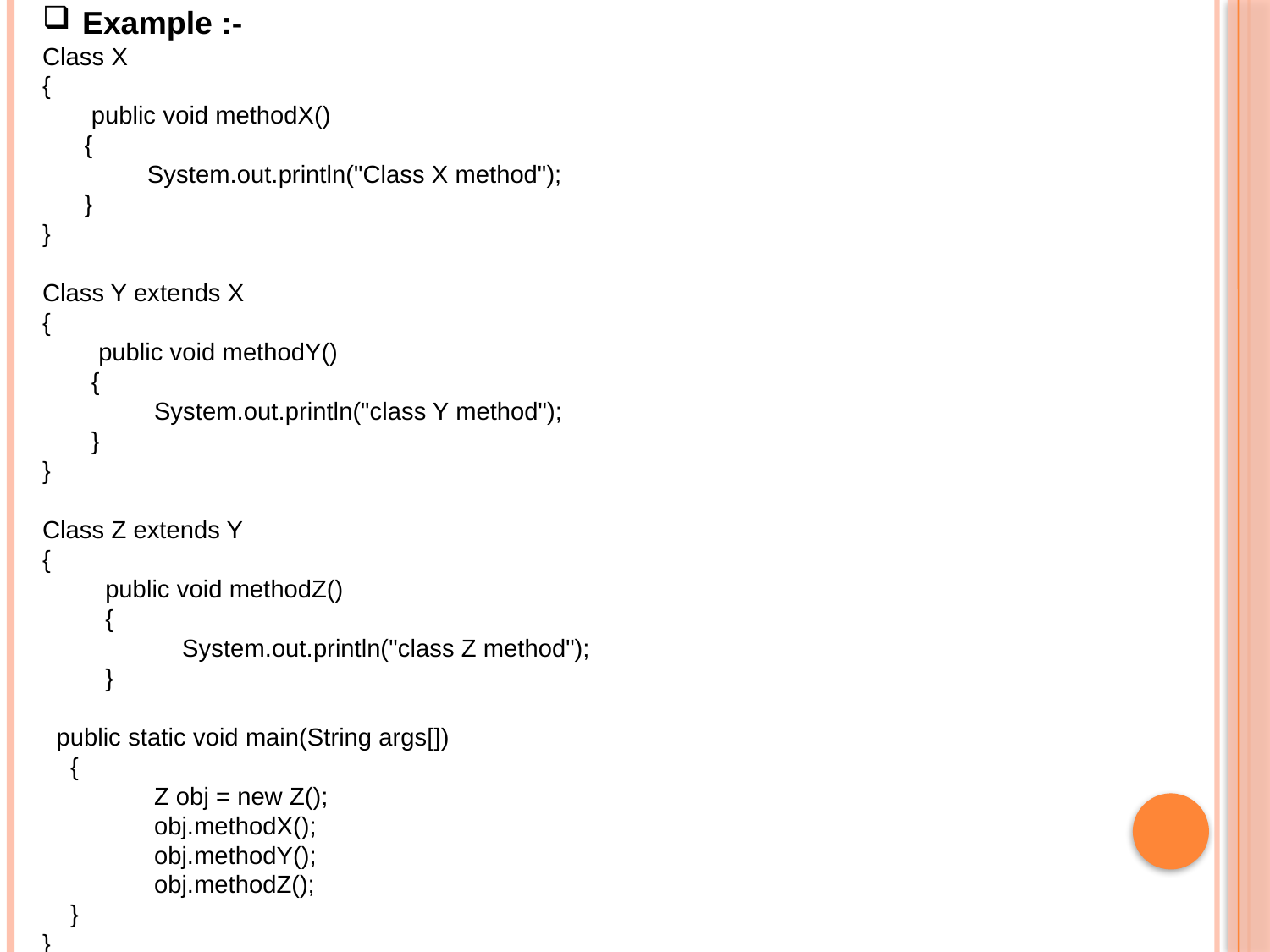

Example :-
Class X
{
       public void methodX()
      {
               System.out.println("Class X method");
      }
}

Class Y extends X
{
        public void methodY()
       {
                System.out.println("class Y method");
       }
}

Class Z extends Y
{
         public void methodZ()
         {
                    System.out.println("class Z method");
         }

  public static void main(String args[])
    {
                Z obj = new Z();
                obj.methodX();
                obj.methodY();
                obj.methodZ();
    }
}